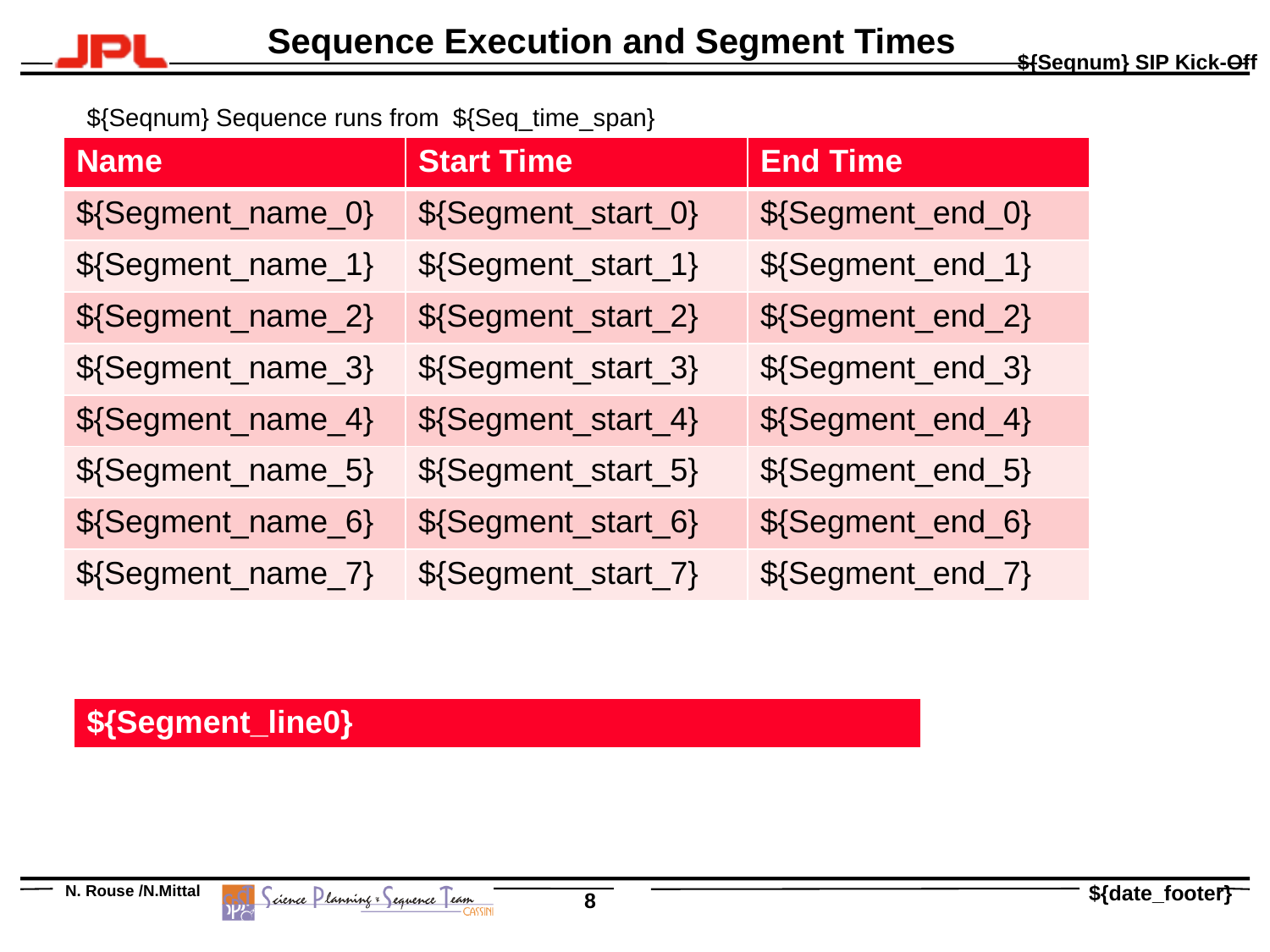

# Sequence Execution and Segment Times
${Seqnum} Sequence runs from  ${Seq_time_span}

| Name | Start Time | End Time |
| --- | --- | --- |
| ${Segment\_name\_0} | ${Segment\_start\_0} | ${Segment\_end\_0} |
| ${Segment\_name\_1} | ${Segment\_start\_1} | ${Segment\_end\_1} |
| ${Segment\_name\_2} | ${Segment\_start\_2} | ${Segment\_end\_2} |
| ${Segment\_name\_3} | ${Segment\_start\_3} | ${Segment\_end\_3} |
| ${Segment\_name\_4} | ${Segment\_start\_4} | ${Segment\_end\_4} |
| ${Segment\_name\_5} | ${Segment\_start\_5} | ${Segment\_end\_5} |
| ${Segment\_name\_6} | ${Segment\_start\_6} | ${Segment\_end\_6} |
| ${Segment\_name\_7} | ${Segment\_start\_7} | ${Segment\_end\_7} |
| ${Segment\_line0} |
| --- |